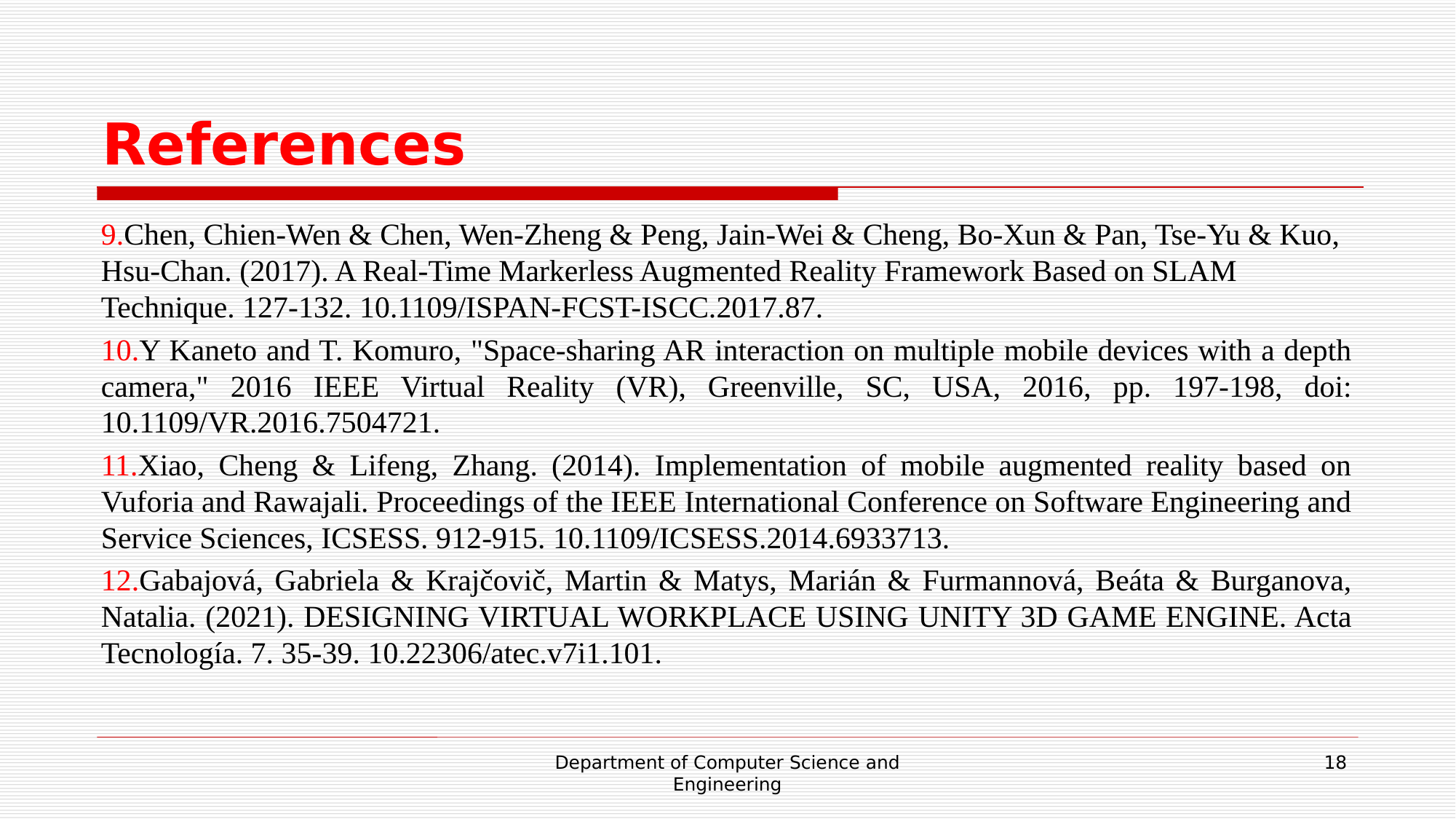

# References
9.Chen, Chien-Wen & Chen, Wen-Zheng & Peng, Jain-Wei & Cheng, Bo-Xun & Pan, Tse-Yu & Kuo, Hsu-Chan. (2017). A Real-Time Markerless Augmented Reality Framework Based on SLAM Technique. 127-132. 10.1109/ISPAN-FCST-ISCC.2017.87.
10.Y Kaneto and T. Komuro, "Space-sharing AR interaction on multiple mobile devices with a depth camera," 2016 IEEE Virtual Reality (VR), Greenville, SC, USA, 2016, pp. 197-198, doi: 10.1109/VR.2016.7504721.
11.Xiao, Cheng & Lifeng, Zhang. (2014). Implementation of mobile augmented reality based on Vuforia and Rawajali. Proceedings of the IEEE International Conference on Software Engineering and Service Sciences, ICSESS. 912-915. 10.1109/ICSESS.2014.6933713.
12.Gabajová, Gabriela & Krajčovič, Martin & Matys, Marián & Furmannová, Beáta & Burganova, Natalia. (2021). DESIGNING VIRTUAL WORKPLACE USING UNITY 3D GAME ENGINE. Acta Tecnología. 7. 35-39. 10.22306/atec.v7i1.101.

Department of Computer Science and Engineering
18